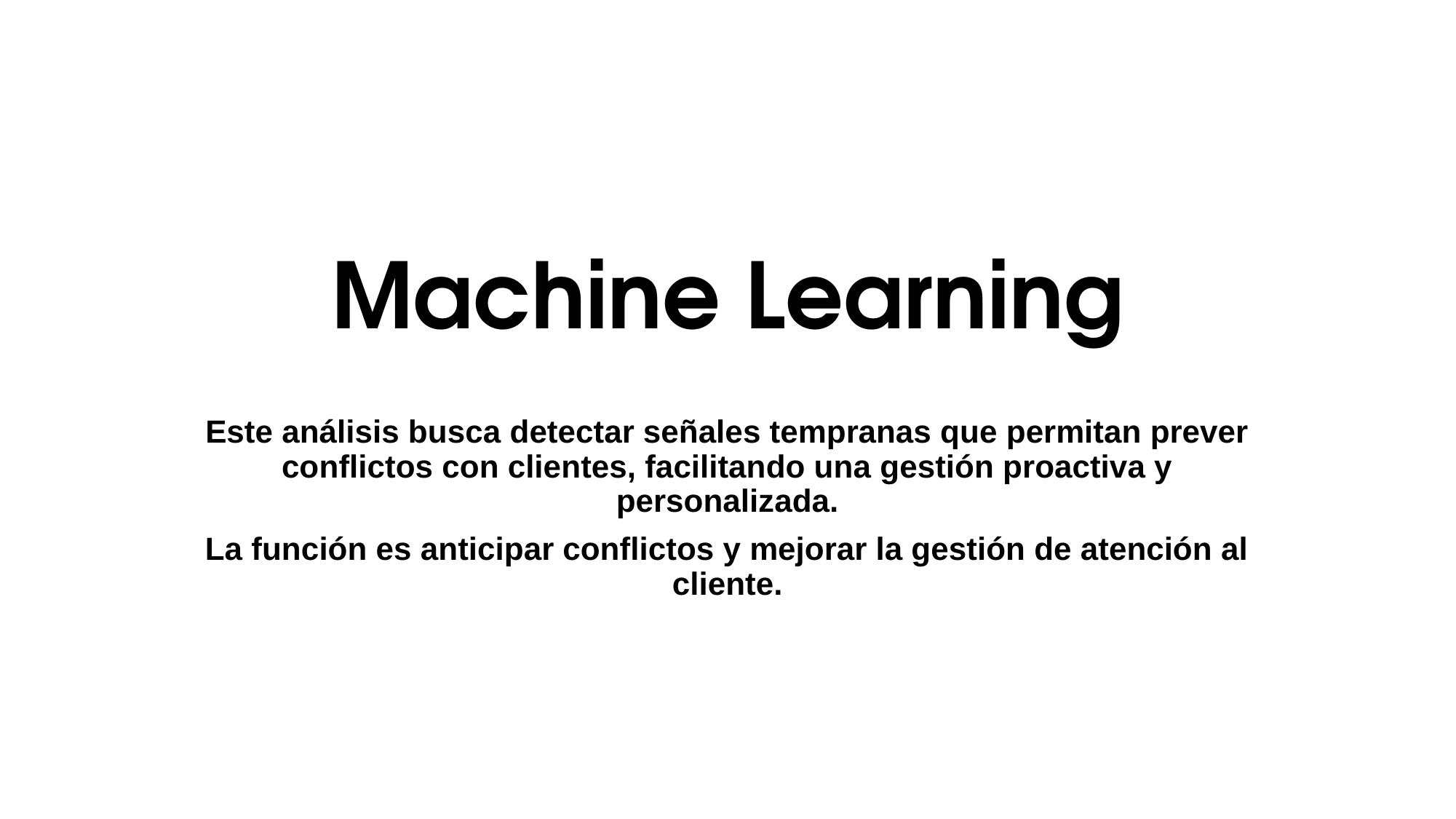

# Machine Learning
Este análisis busca detectar señales tempranas que permitan prever conflictos con clientes, facilitando una gestión proactiva y personalizada.
La función es anticipar conflictos y mejorar la gestión de atención al cliente.